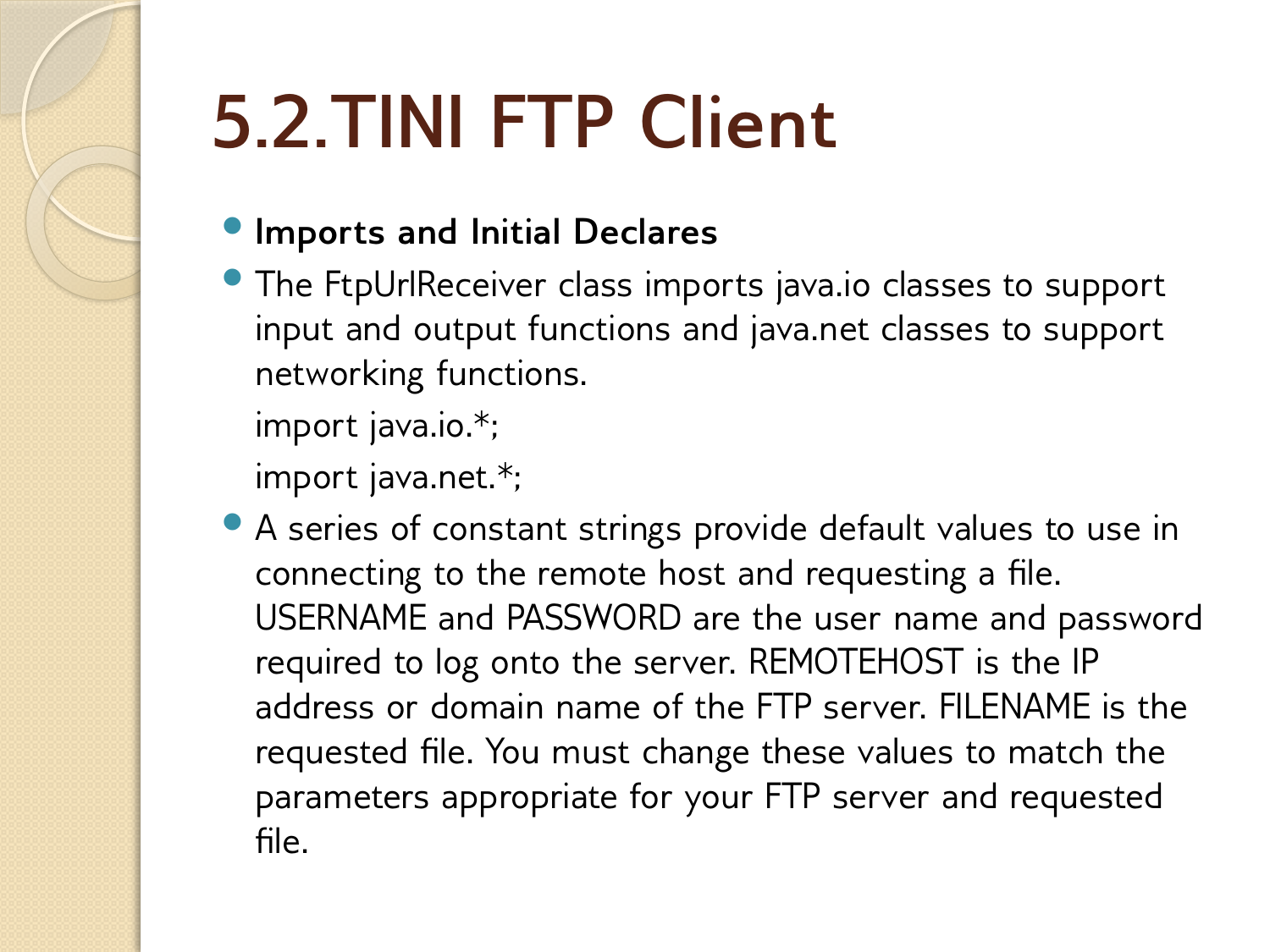

# 5.2.TINI FTP Client
Imports and Initial Declares
The FtpUrlReceiver class imports java.io classes to support input and output functions and java.net classes to support networking functions.
	import java.io.*;
	import java.net.*;
A series of constant strings provide default values to use in connecting to the remote host and requesting a file. USERNAME and PASSWORD are the user name and password required to log onto the server. REMOTEHOST is the IP address or domain name of the FTP server. FILENAME is the requested file. You must change these values to match the parameters appropriate for your FTP server and requested file.